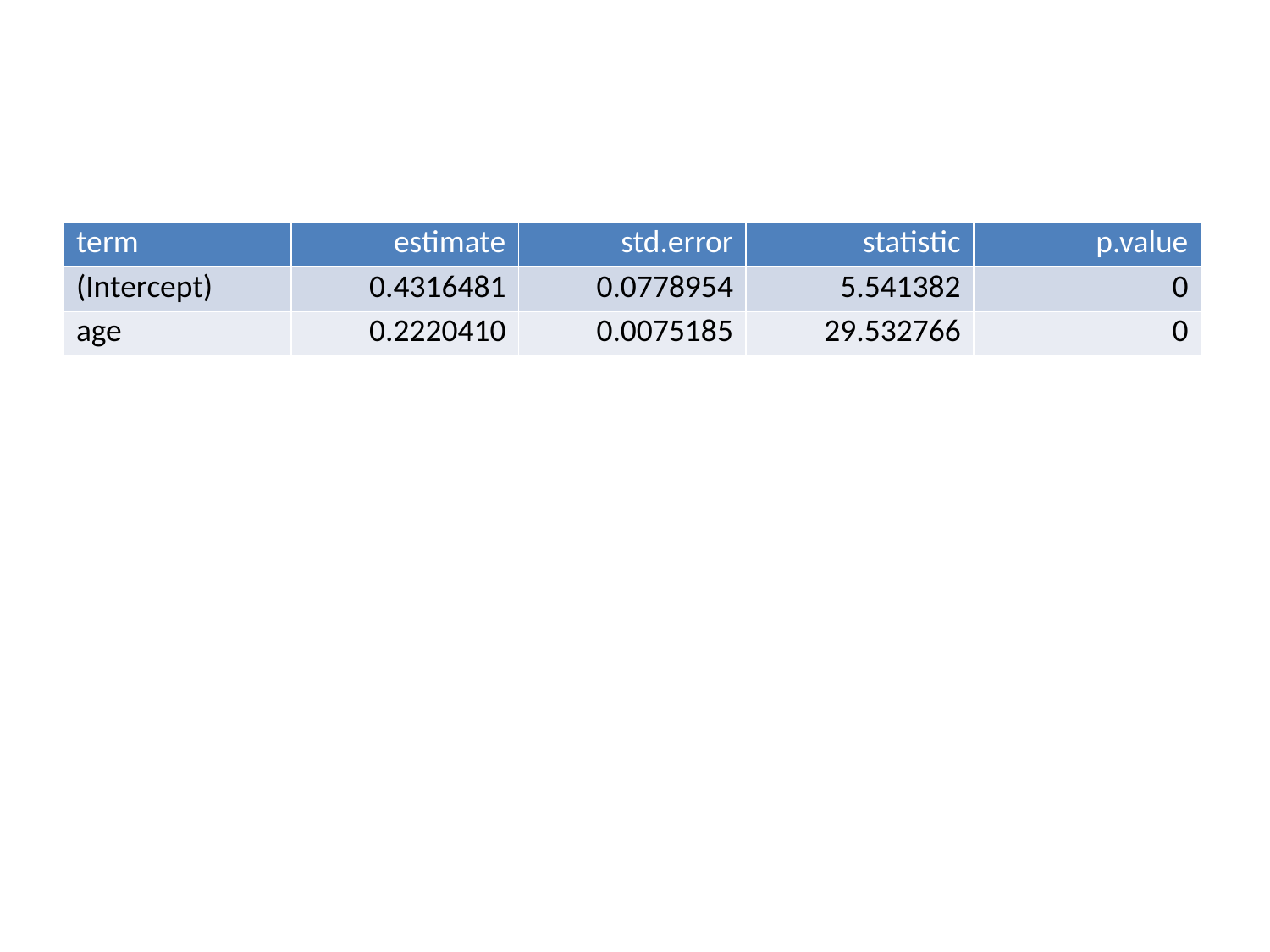

| term | estimate | std.error | statistic | p.value |
| --- | --- | --- | --- | --- |
| (Intercept) | 0.4316481 | 0.0778954 | 5.541382 | 0 |
| age | 0.2220410 | 0.0075185 | 29.532766 | 0 |